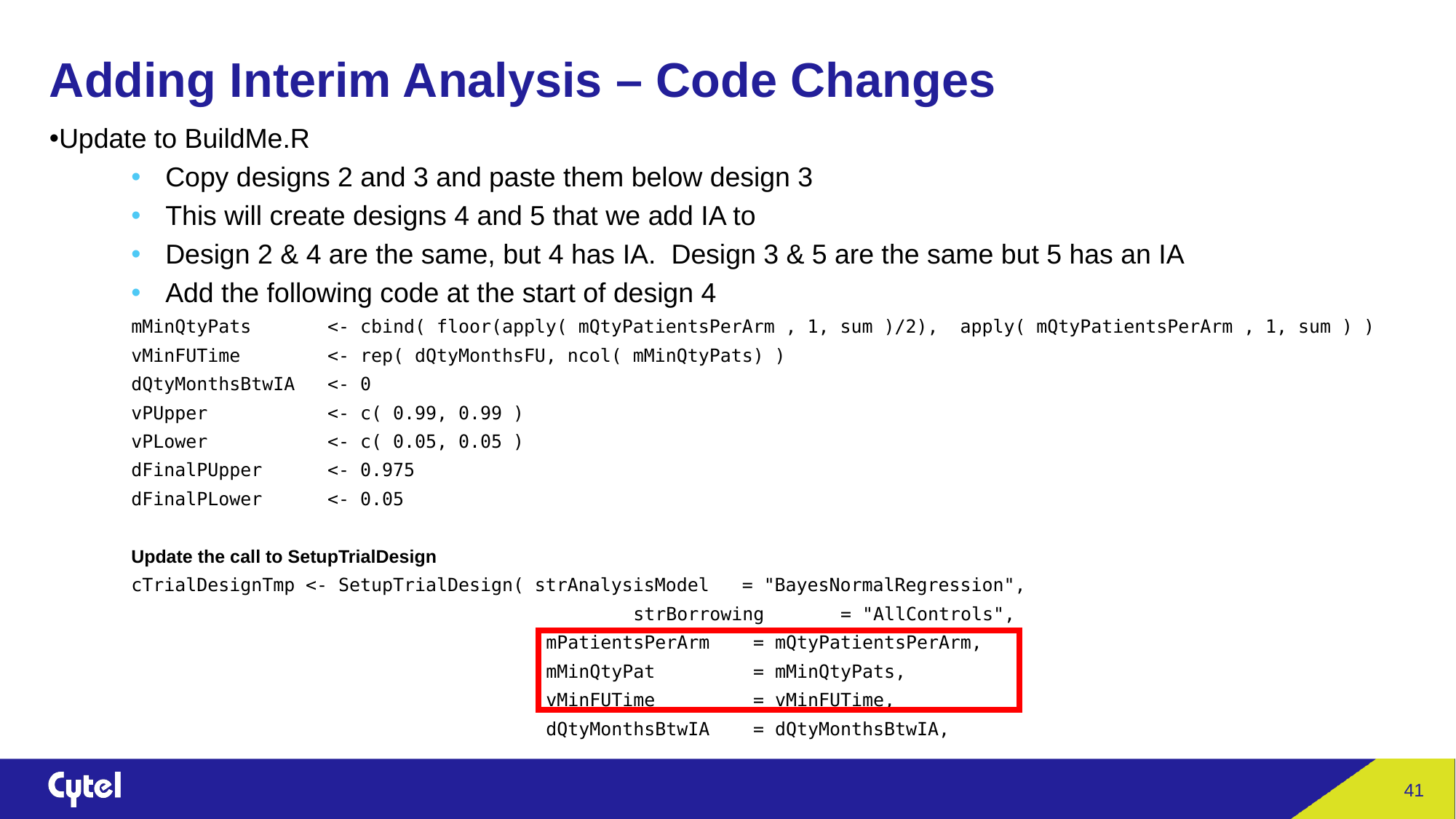

# Adding Interim Analysis – Code Changes
Update to BuildMe.R
Copy designs 2 and 3 and paste them below design 3
This will create designs 4 and 5 that we add IA to
Design 2 & 4 are the same, but 4 has IA.  Design 3 & 5 are the same but 5 has an IA
Add the following code at the start of design 4
mMinQtyPats       <- cbind( floor(apply( mQtyPatientsPerArm , 1, sum )/2),  apply( mQtyPatientsPerArm , 1, sum ) )
vMinFUTime        <- rep( dQtyMonthsFU, ncol( mMinQtyPats) )
dQtyMonthsBtwIA   <- 0
vPUpper           <- c( 0.99, 0.99 )
vPLower           <- c( 0.05, 0.05 )
dFinalPUpper      <- 0.975
dFinalPLower      <- 0.05

Update the call to SetupTrialDesign
cTrialDesignTmp <- SetupTrialDesign( strAnalysisModel   = "BayesNormalRegression",
				      strBorrowing       = "AllControls",
                                      mPatientsPerArm    = mQtyPatientsPerArm,
                                      mMinQtyPat         = mMinQtyPats,
                                      vMinFUTime         = vMinFUTime,
                                      dQtyMonthsBtwIA    = dQtyMonthsBtwIA,

41